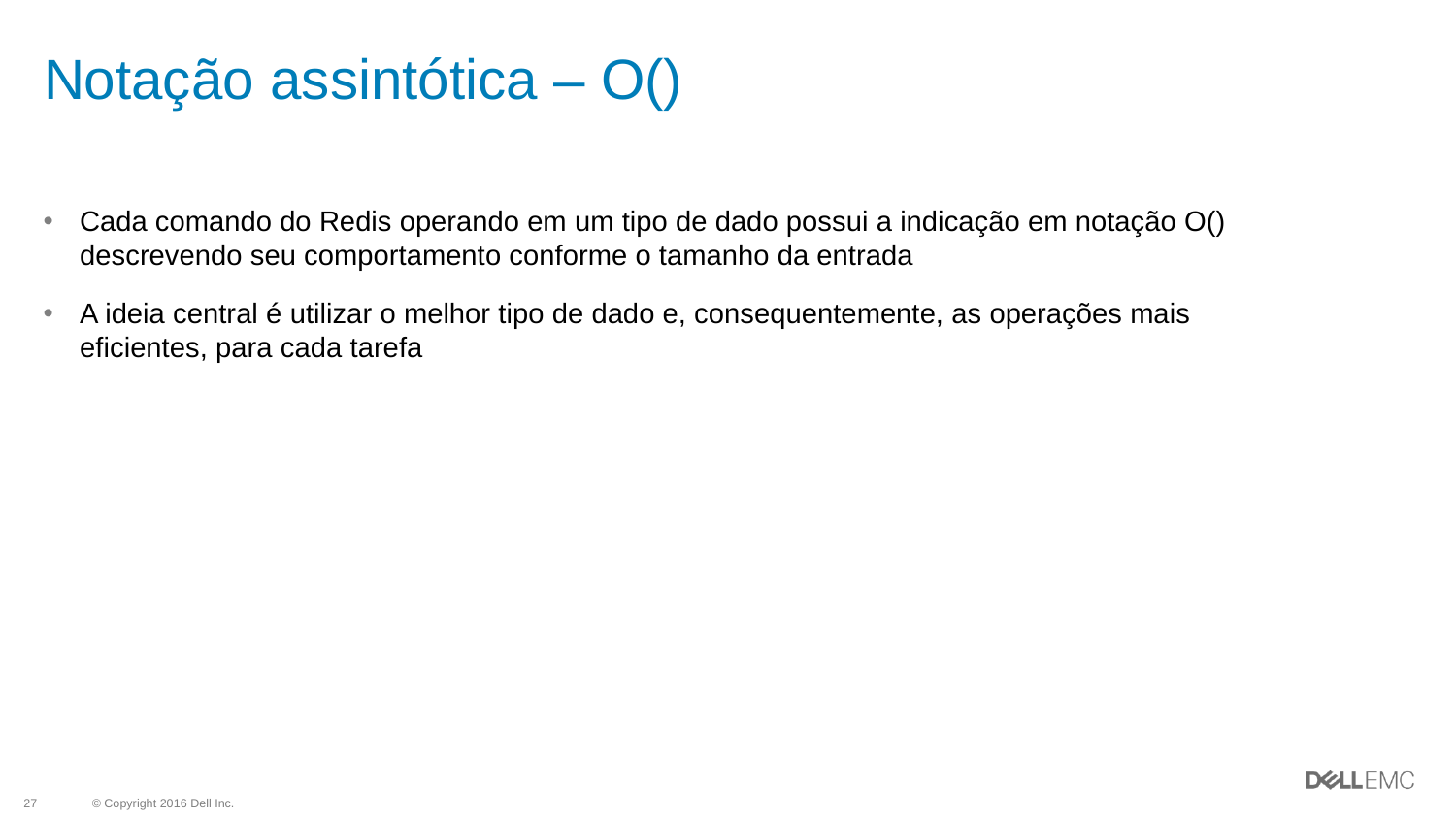

# Notação assintótica – O()
Cada comando do Redis operando em um tipo de dado possui a indicação em notação O() descrevendo seu comportamento conforme o tamanho da entrada
A ideia central é utilizar o melhor tipo de dado e, consequentemente, as operações mais eficientes, para cada tarefa